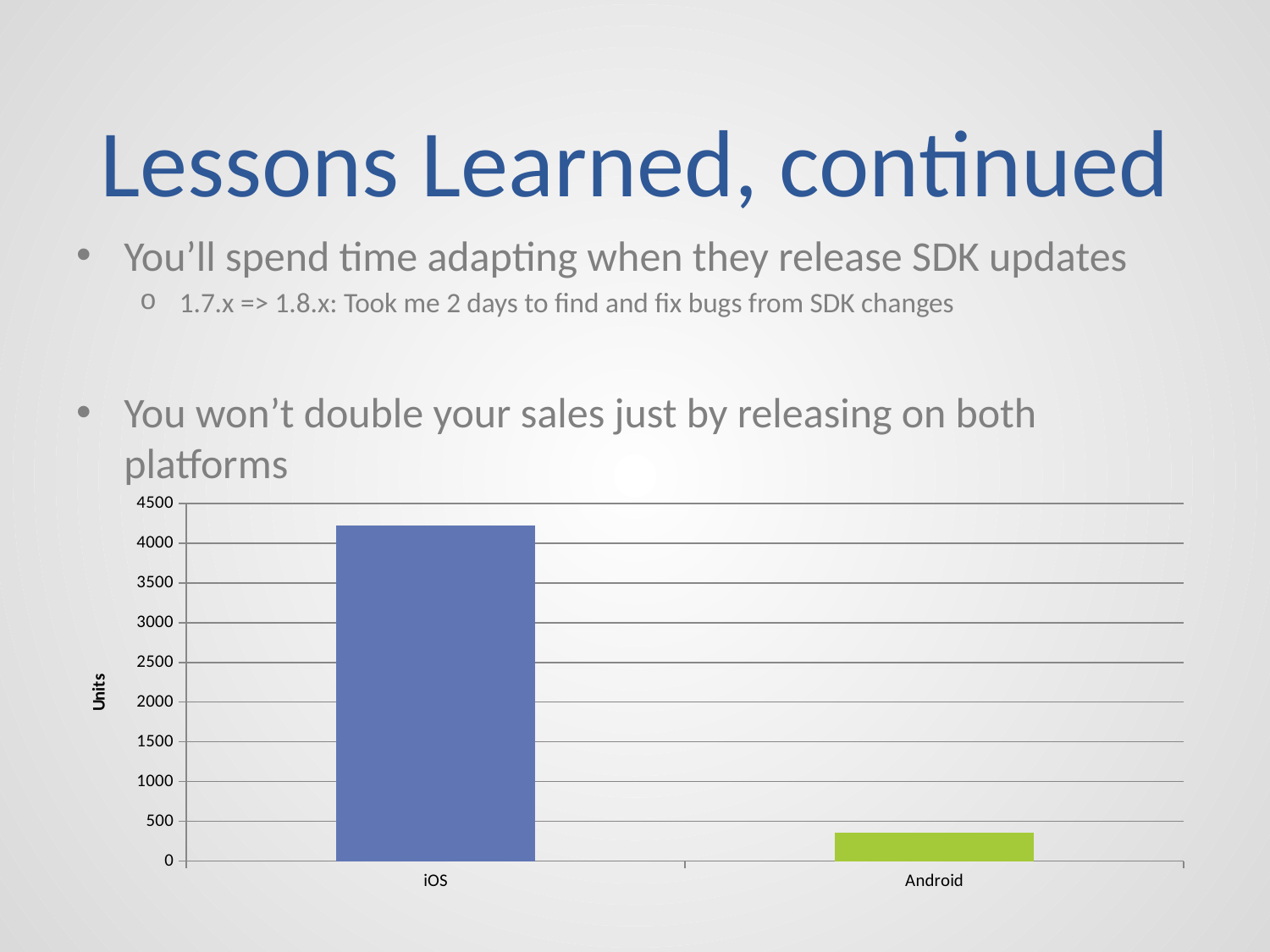

# Lessons Learned, continued
You’ll spend time adapting when they release SDK updates
1.7.x => 1.8.x: Took me 2 days to find and fix bugs from SDK changes

You won’t double your sales just by releasing on both platforms

### Chart

| Category | 362 |
|---|---|
| iOS | 4226.0 |
| Android | 362.0 |